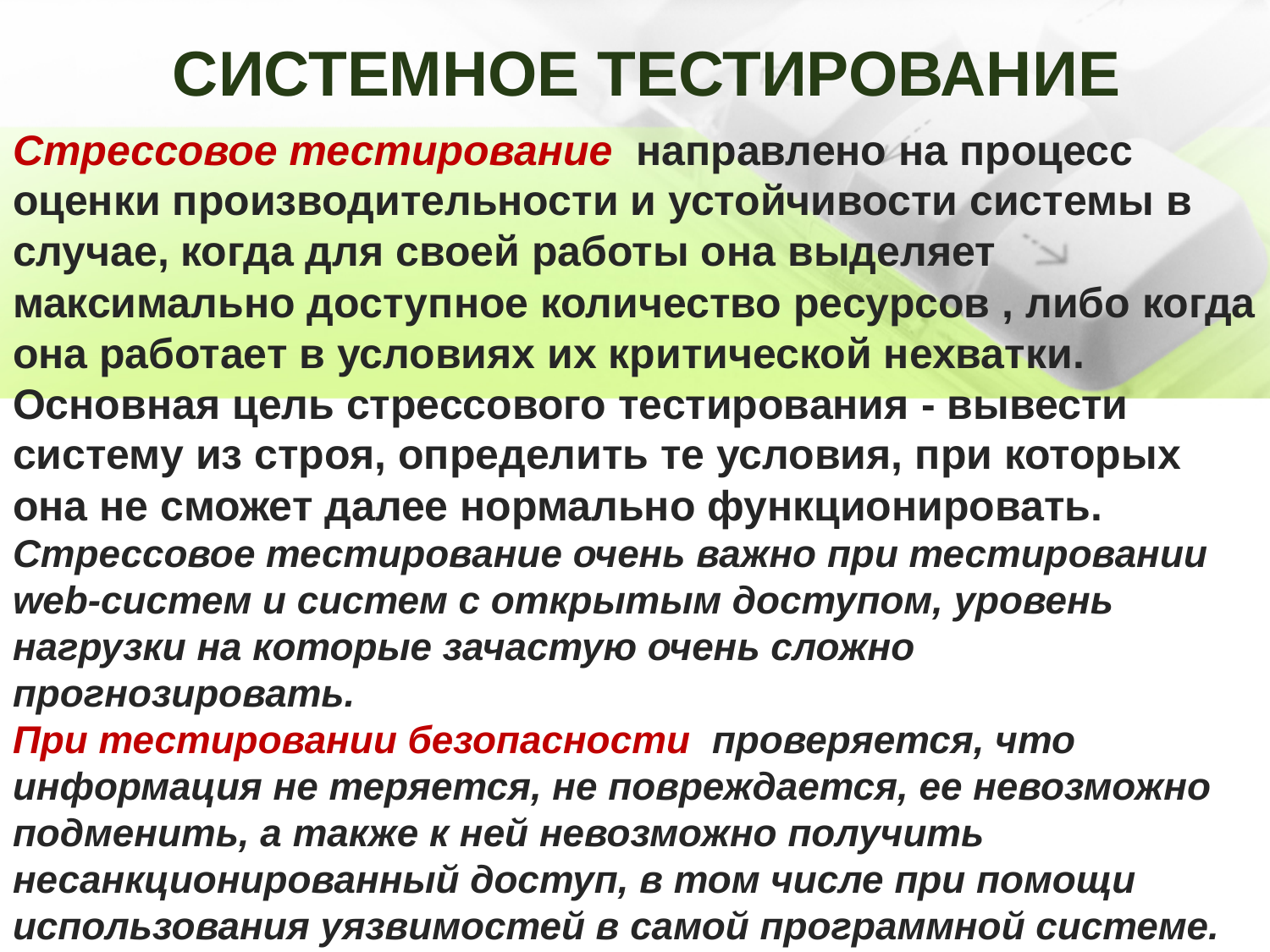

СИСТЕМНОЕ ТЕСТИРОВАНИЕ
Стрессовое тестирование  направлено на процесс оценки производительности и устойчивости системы в случае, когда для своей работы она выделяет максимально доступное количество ресурсов , либо когда она работает в условиях их критической нехватки.
Основная цель стрессового тестирования - вывести систему из строя, определить те условия, при которых она не сможет далее нормально функционировать.
Стрессовое тестирование очень важно при тестировании web-систем и систем с открытым доступом, уровень нагрузки на которые зачастую очень сложно прогнозировать.
При тестировании безопасности  проверяется, что информация не теряется, не повреждается, ее невозможно подменить, а также к ней невозможно получить несанкционированный доступ, в том числе при помощи использования уязвимостей в самой программной системе.